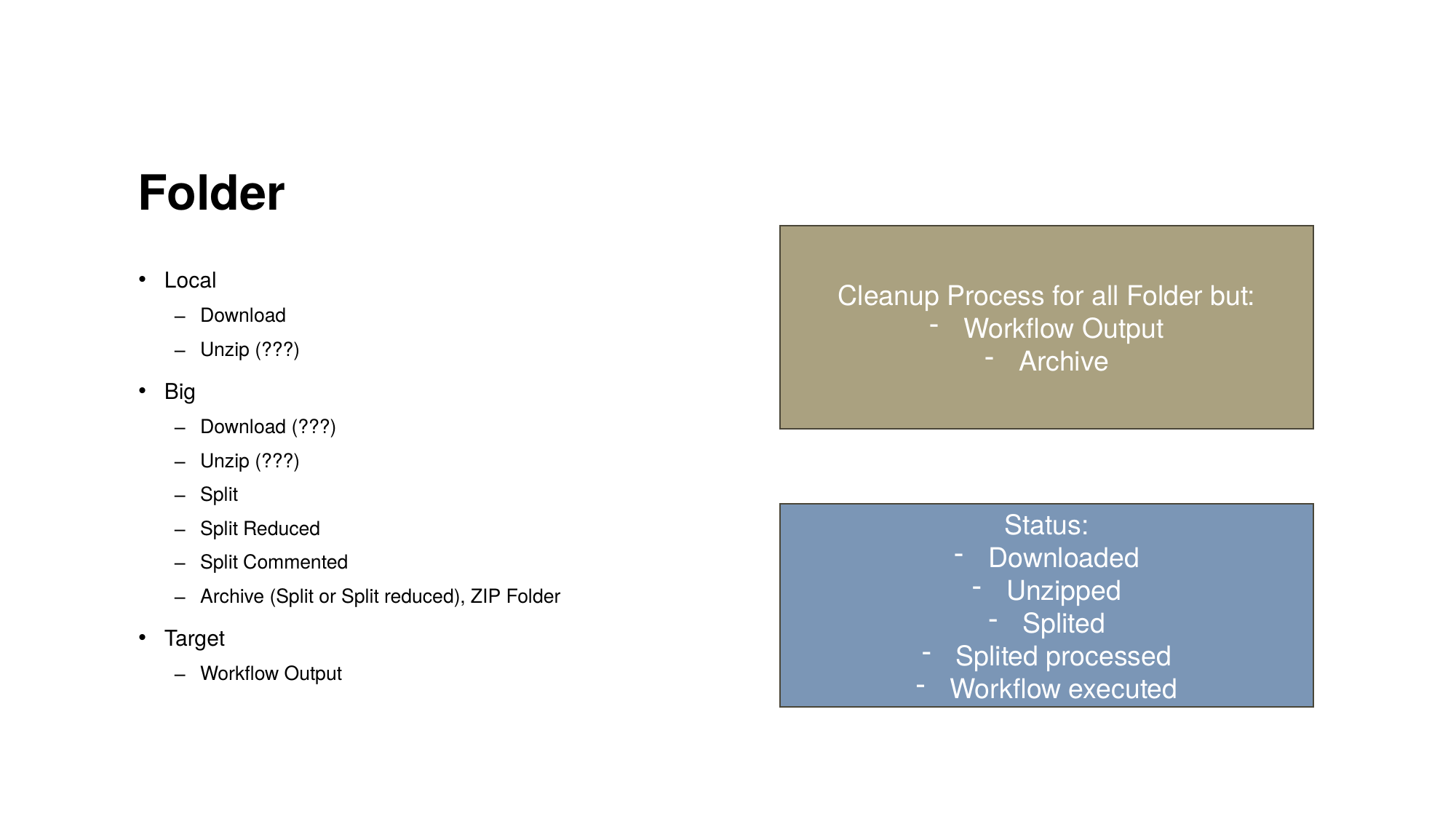

# Folder
Cleanup Process for all Folder but:
Workflow Output
Archive
Local
Download
Unzip (???)
Big
Download (???)
Unzip (???)
Split
Split Reduced
Split Commented
Archive (Split or Split reduced), ZIP Folder
Target
Workflow Output
Status:
Downloaded
Unzipped
Splited
Splited processed
Workflow executed